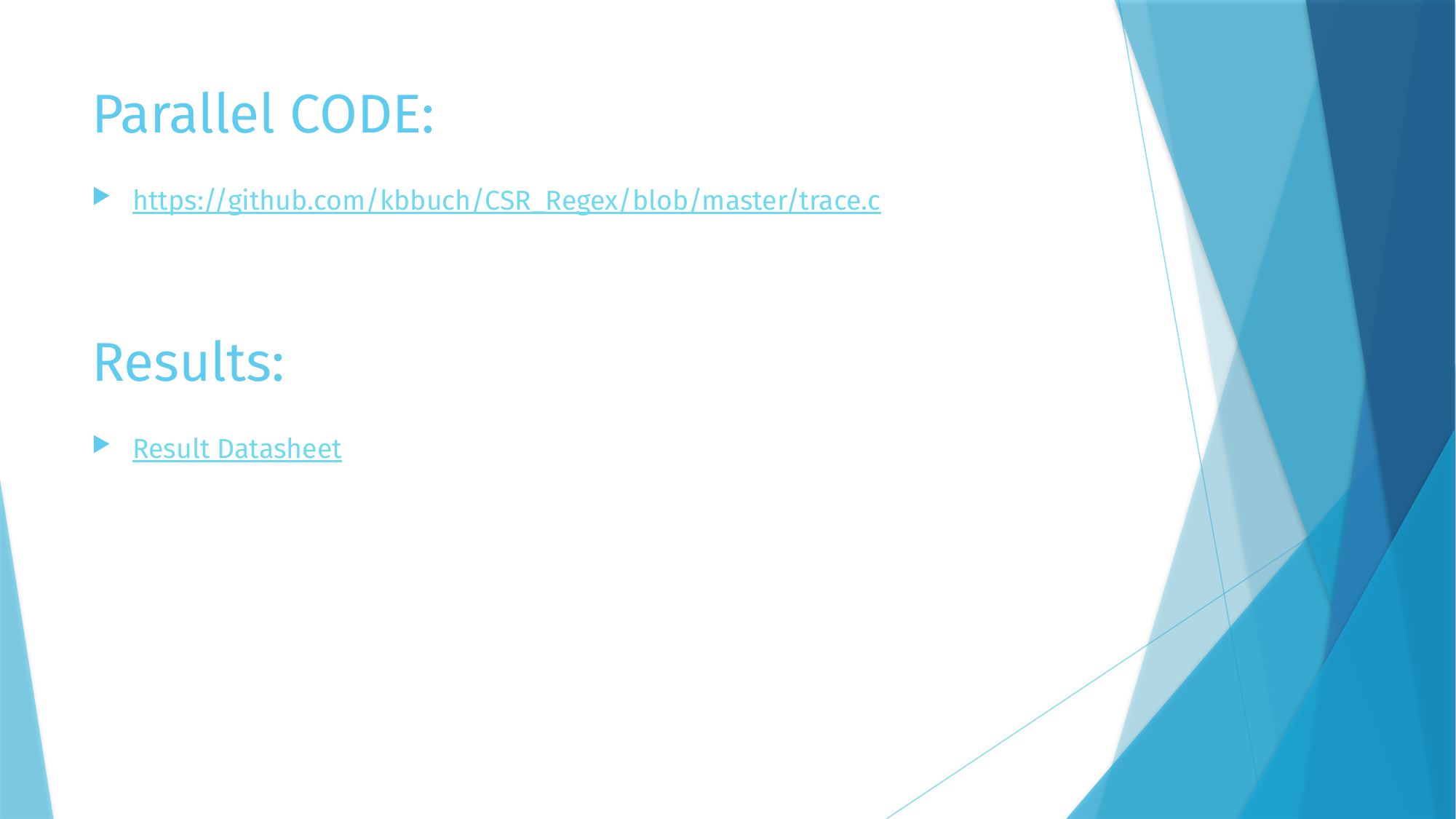

# Parallel CODE:
https://github.com/kbbuch/CSR_Regex/blob/master/trace.c
Results:
Result Datasheet